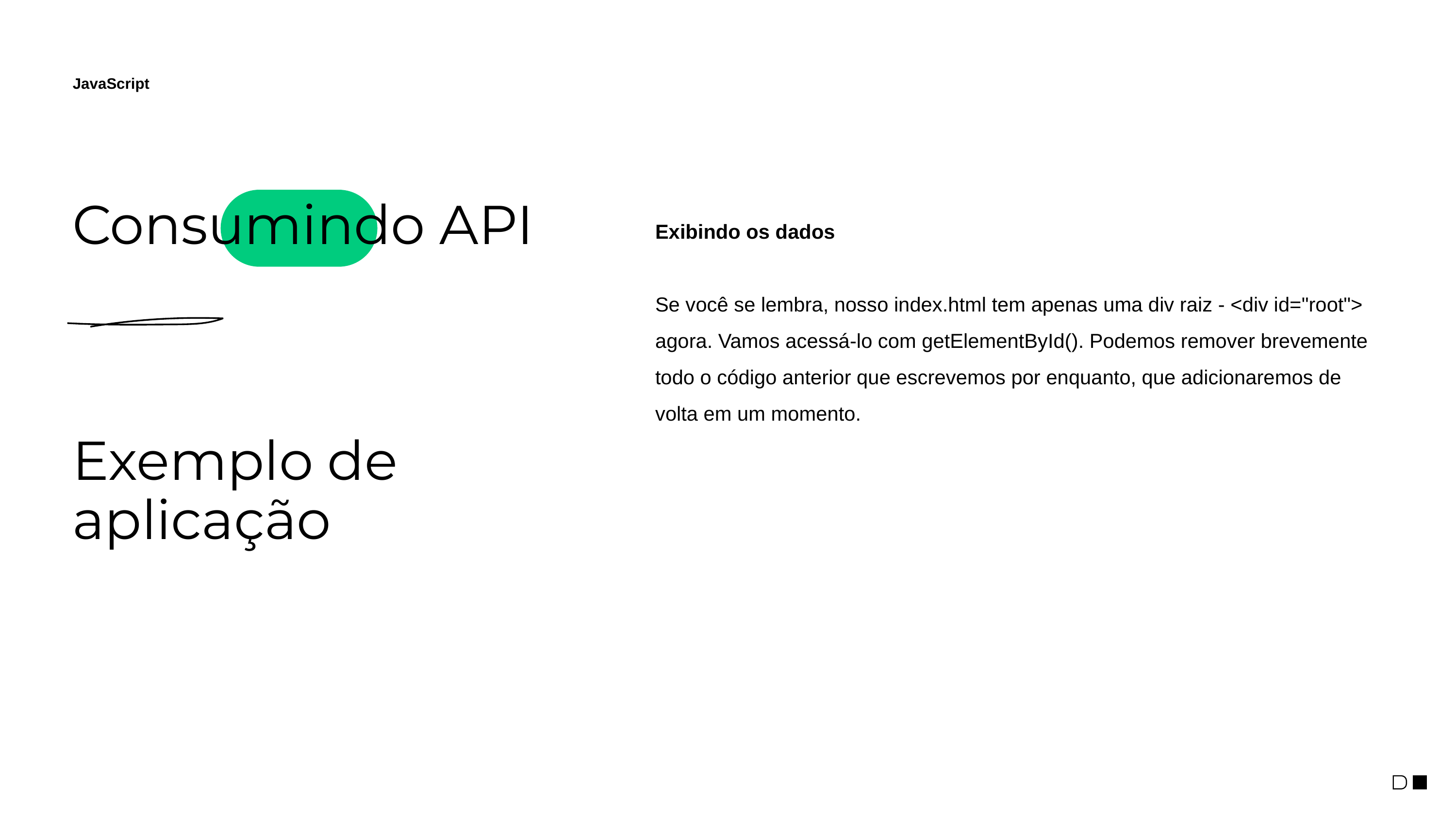

JavaScript

Consumindo API

Exemplo de aplicação
Exibindo os dados

Se você se lembra, nosso index.html tem apenas uma div raiz - <div id="root"> agora. Vamos acessá-lo com getElementById(). Podemos remover brevemente todo o código anterior que escrevemos por enquanto, que adicionaremos de volta em um momento.